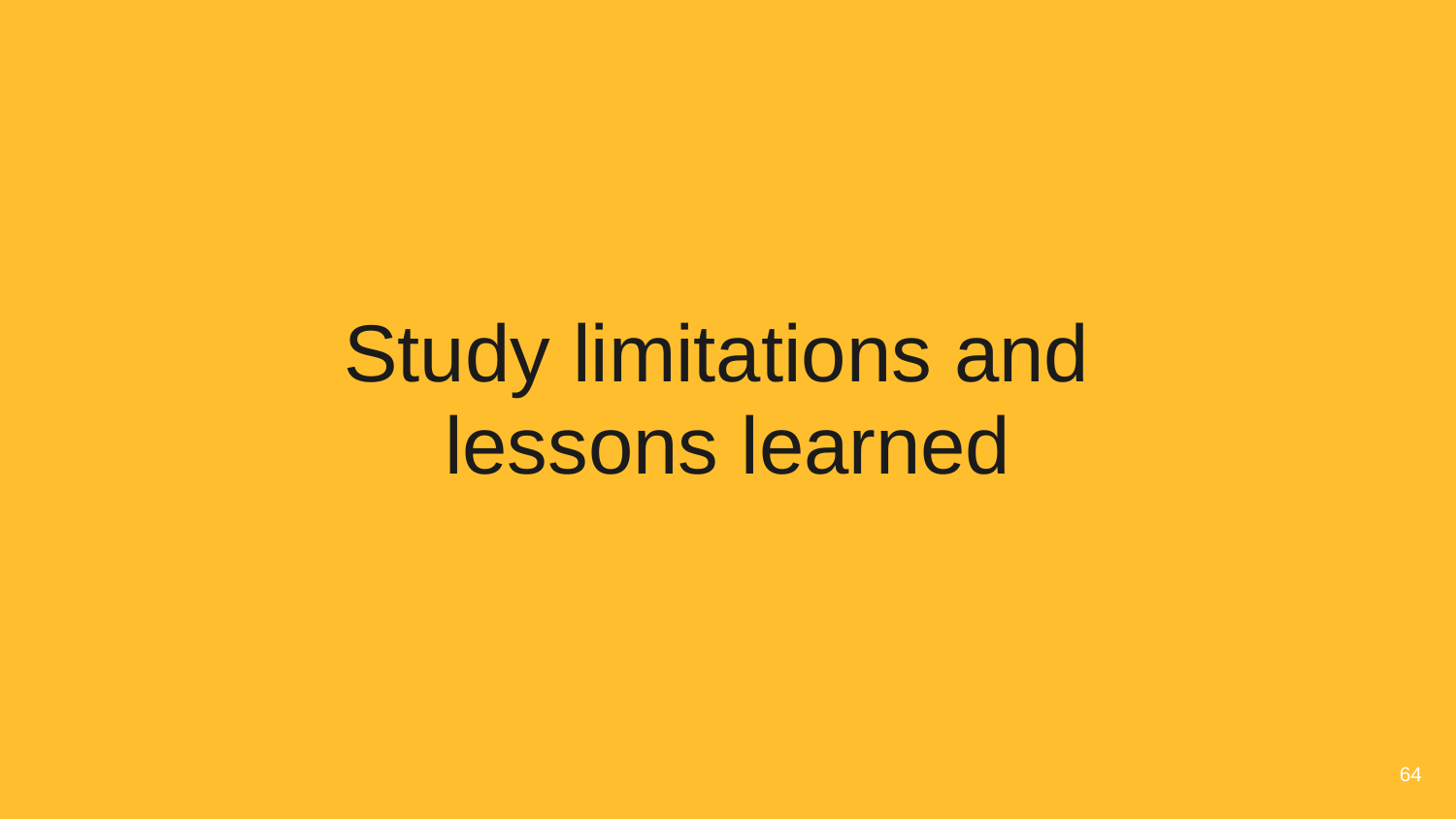

# Study limitations and lessons learned
64